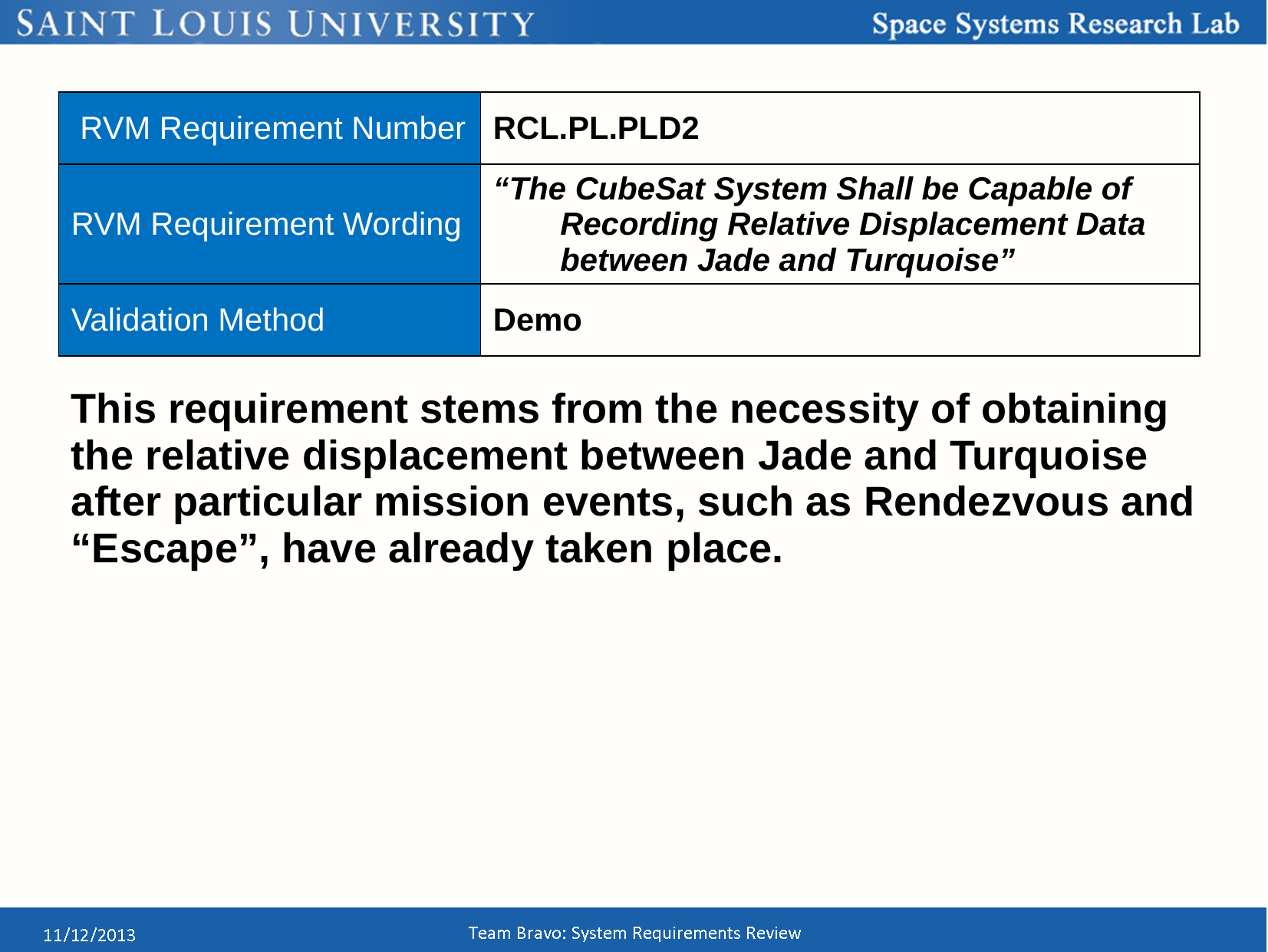

| RVM Requirement Number | RCL.PL.PLD2 |
| --- | --- |
| RVM Requirement Wording | “The CubeSat System Shall be Capable of Recording Relative Displacement Data between Jade and Turquoise” |
| Validation Method | Demo |
This requirement stems from the necessity of obtaining the relative displacement between Jade and Turquoise after particular mission events, such as Rendezvous and “Escape”, have already taken place.
31